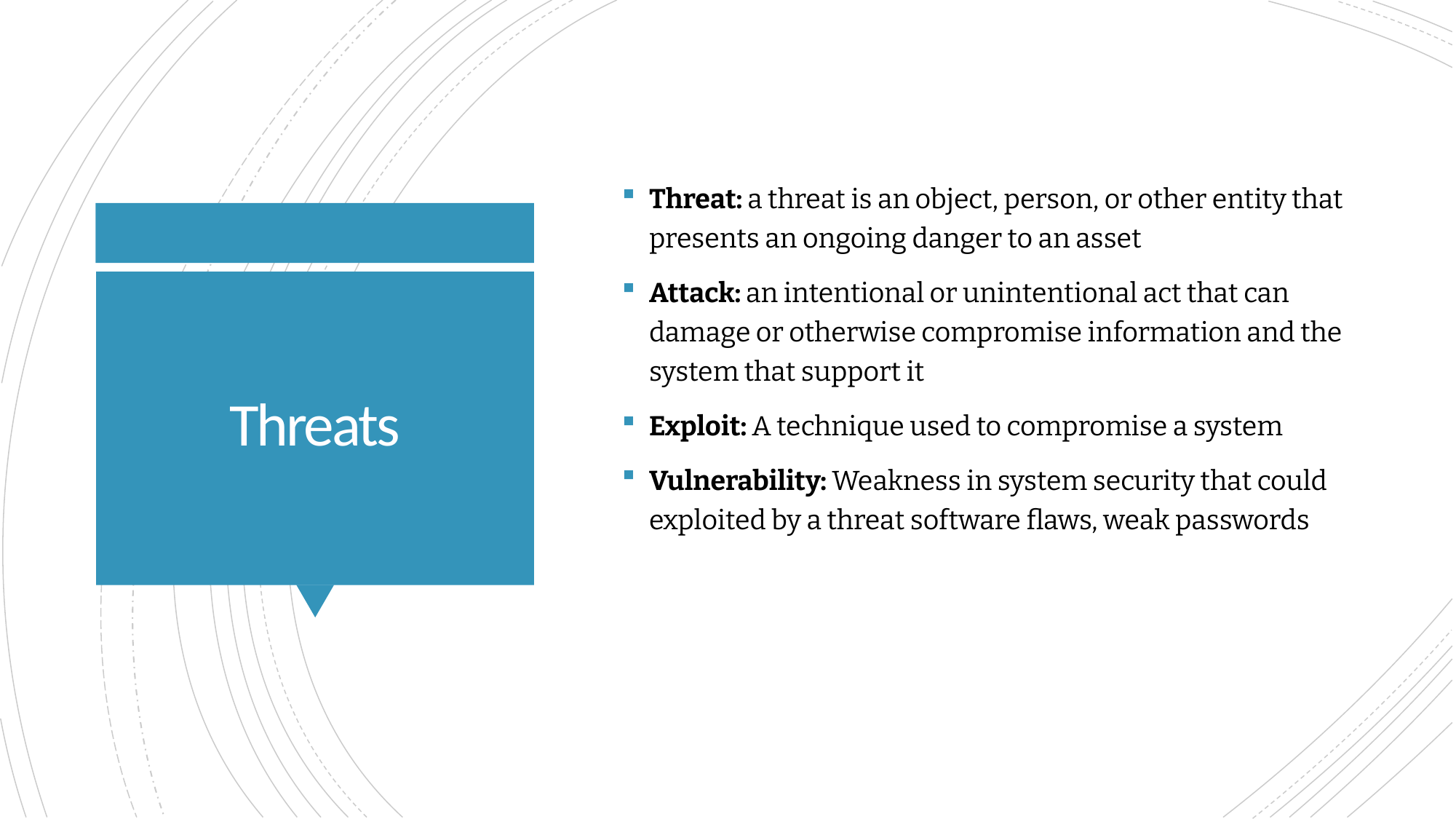

Threat: a threat is an object, person, or other entity that presents an ongoing danger to an asset
Attack: an intentional or unintentional act that can damage or otherwise compromise information and the system that support it
Exploit: A technique used to compromise a system
Vulnerability: Weakness in system security that could exploited by a threat software flaws, weak passwords

# Threats